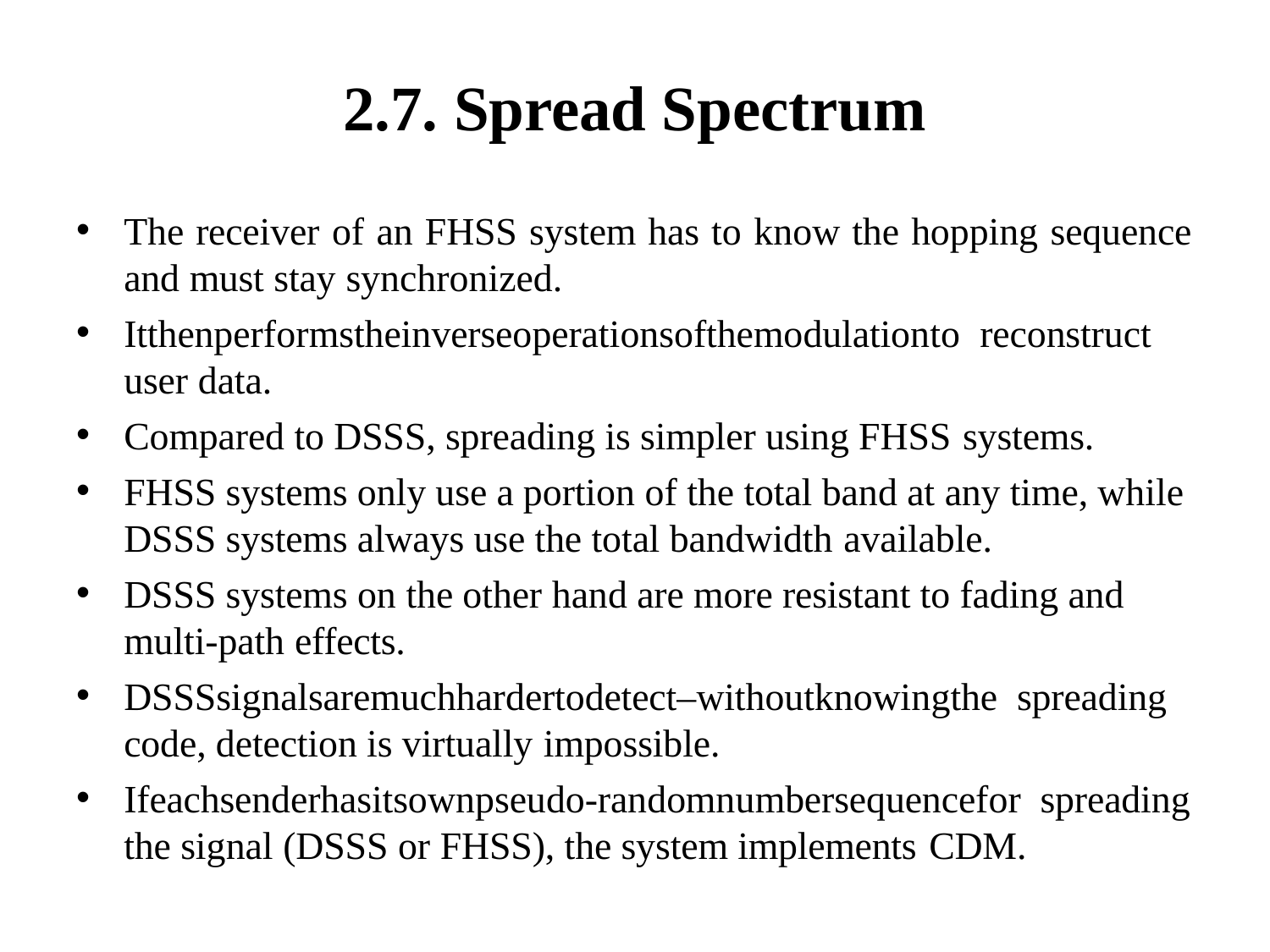

The receiver of an FHSS system has to know the hopping sequence
and must stay synchronized.
Itthenperformstheinverseoperationsofthemodulationto  reconstruct user data.
Compared to DSSS, spreading is simpler using FHSS systems.
FHSS systems only use a portion of the total band at any time, while  DSSS systems always use the total bandwidth available.
DSSS systems on the other hand are more resistant to fading and  multi-path effects.
DSSSsignalsaremuchhardertodetect–withoutknowingthe  spreading code, detection is virtually impossible.
Ifeachsenderhasitsownpseudo-randomnumbersequencefor  spreading the signal (DSSS or FHSS), the system implements CDM.
# 2.7. Spread Spectrum